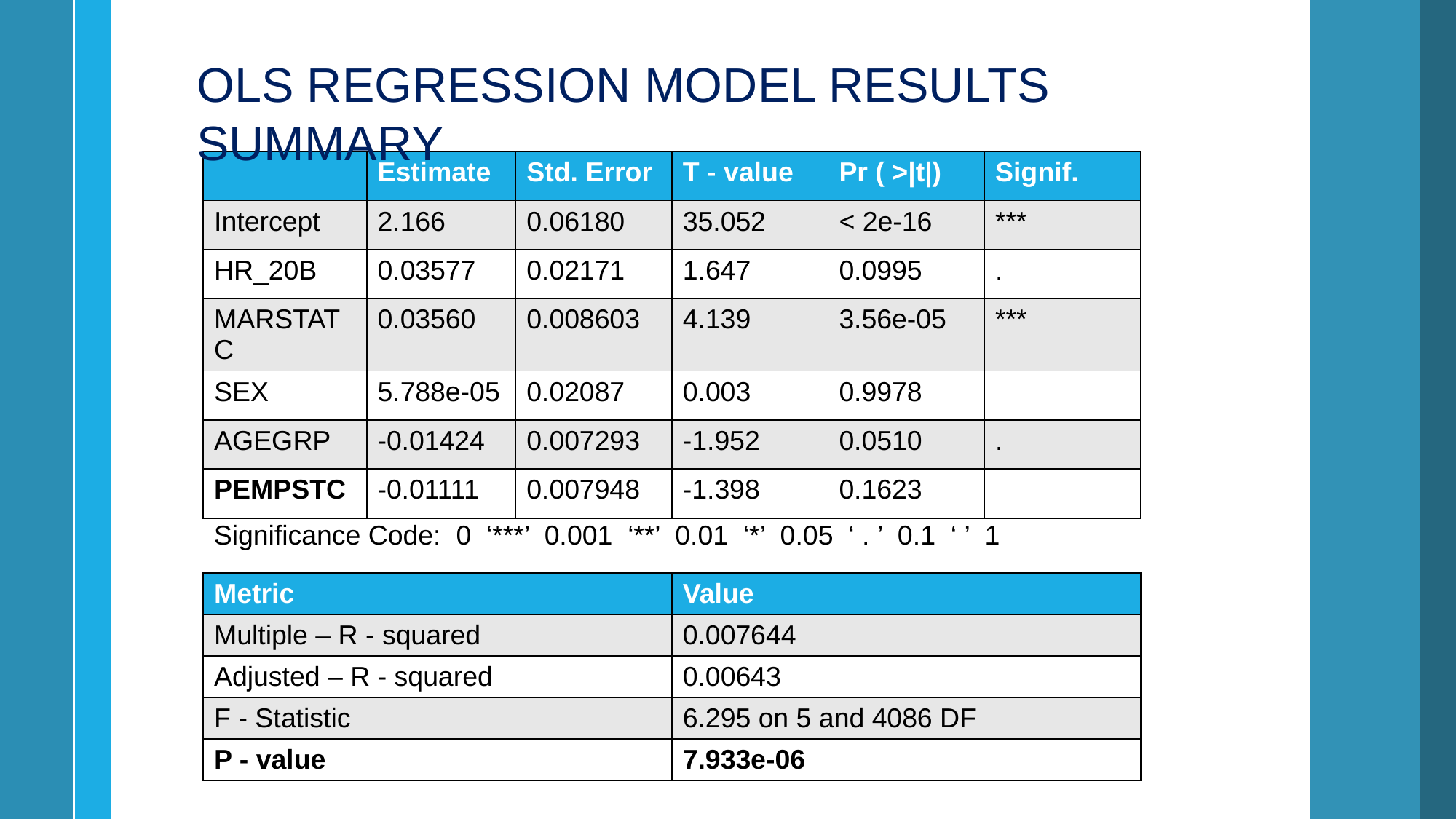

OLS REGRESSION MODEL RESULTS SUMMARY
|  | Estimate | Std. Error | T - value | Pr ( >|t|) | Signif. |
| --- | --- | --- | --- | --- | --- |
| Intercept | 2.166 | 0.06180 | 35.052 | < 2e-16 | \*\*\* |
| HR\_20B | 0.03577 | 0.02171 | 1.647 | 0.0995 | . |
| MARSTATC | 0.03560 | 0.008603 | 4.139 | 3.56e-05 | \*\*\* |
| SEX | 5.788e-05 | 0.02087 | 0.003 | 0.9978 |  |
| AGEGRP | -0.01424 | 0.007293 | -1.952 | 0.0510 | . |
| PEMPSTC | -0.01111 | 0.007948 | -1.398 | 0.1623 |  |
Significance Code:  0  ‘***’  0.001  ‘**’  0.01  ‘*’  0.05  ‘ . ’  0.1  ‘ ’  1
| Metric | Value |
| --- | --- |
| Multiple – R - squared | 0.007644 |
| Adjusted – R - squared | 0.00643 |
| F - Statistic | 6.295 on 5 and 4086 DF |
| P - value | 7.933e-06 |